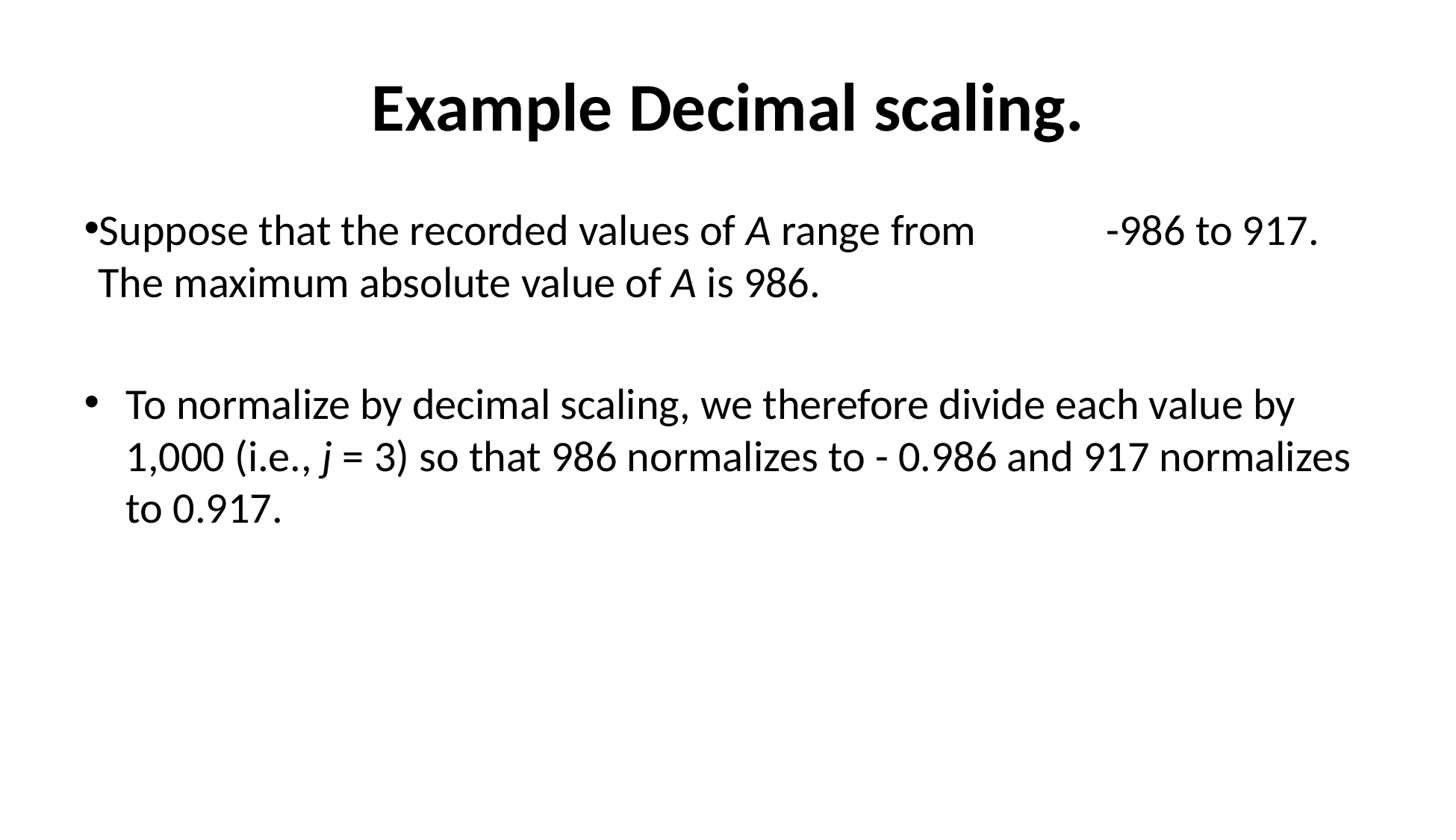

# Example Decimal scaling.
Suppose that the recorded values of A range from         	-986 to 917. The maximum absolute value of A is 986.

To normalize by decimal scaling, we therefore divide each value by 1,000 (i.e., j = 3) so that 986 normalizes to - 0.986 and 917 normalizes to 0.917.